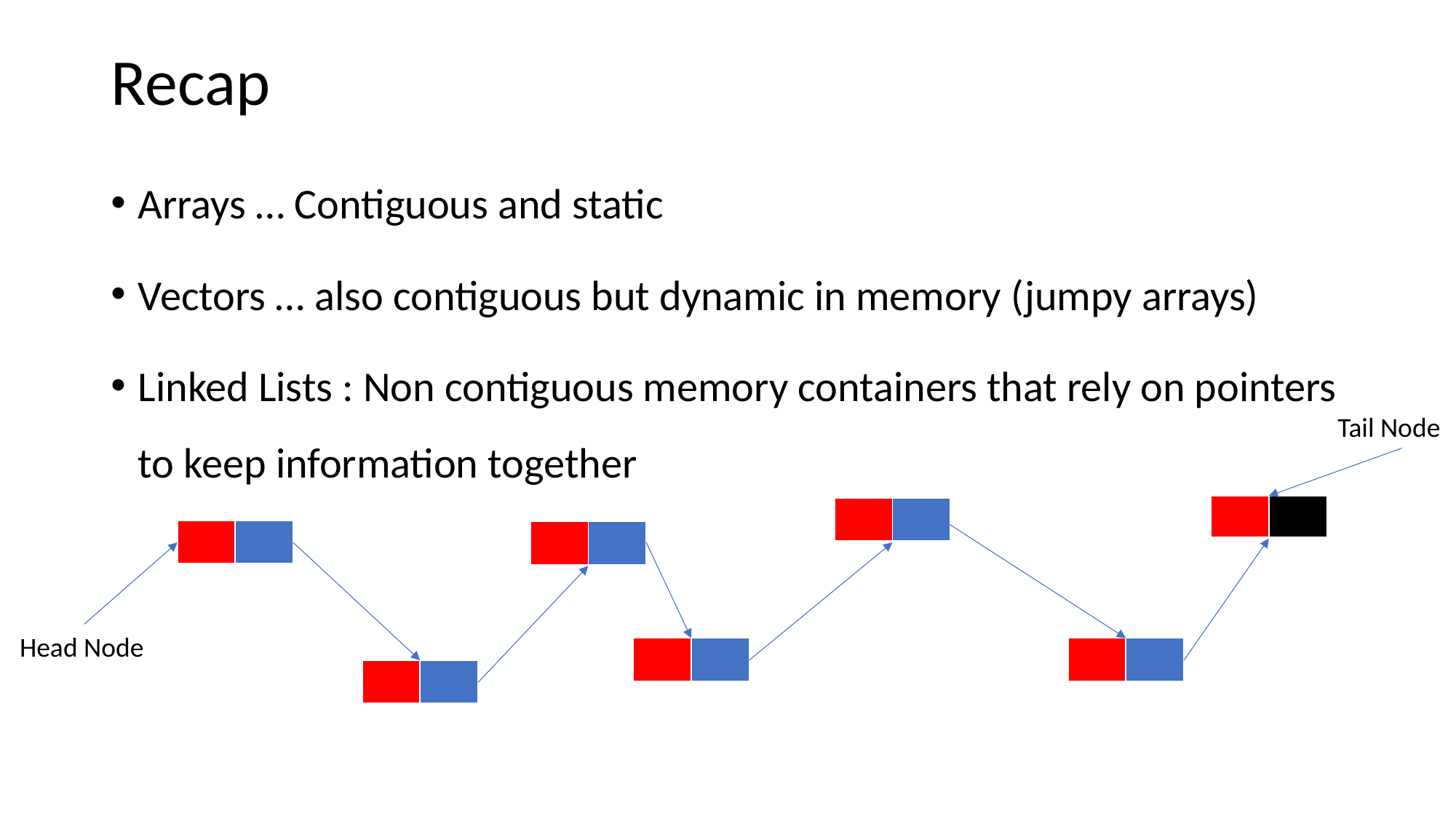

# Recap
Arrays … Contiguous and static
Vectors … also contiguous but dynamic in memory (jumpy arrays)
Linked Lists : Non contiguous memory containers that rely on pointers to keep information together

Tail Node
|  |  |
| --- | --- |
|  |  |
| --- | --- |
|  |  |
| --- | --- |
|  |  |
| --- | --- |
Head Node
|  |  |
| --- | --- |
|  |  |
| --- | --- |
|  |  |
| --- | --- |